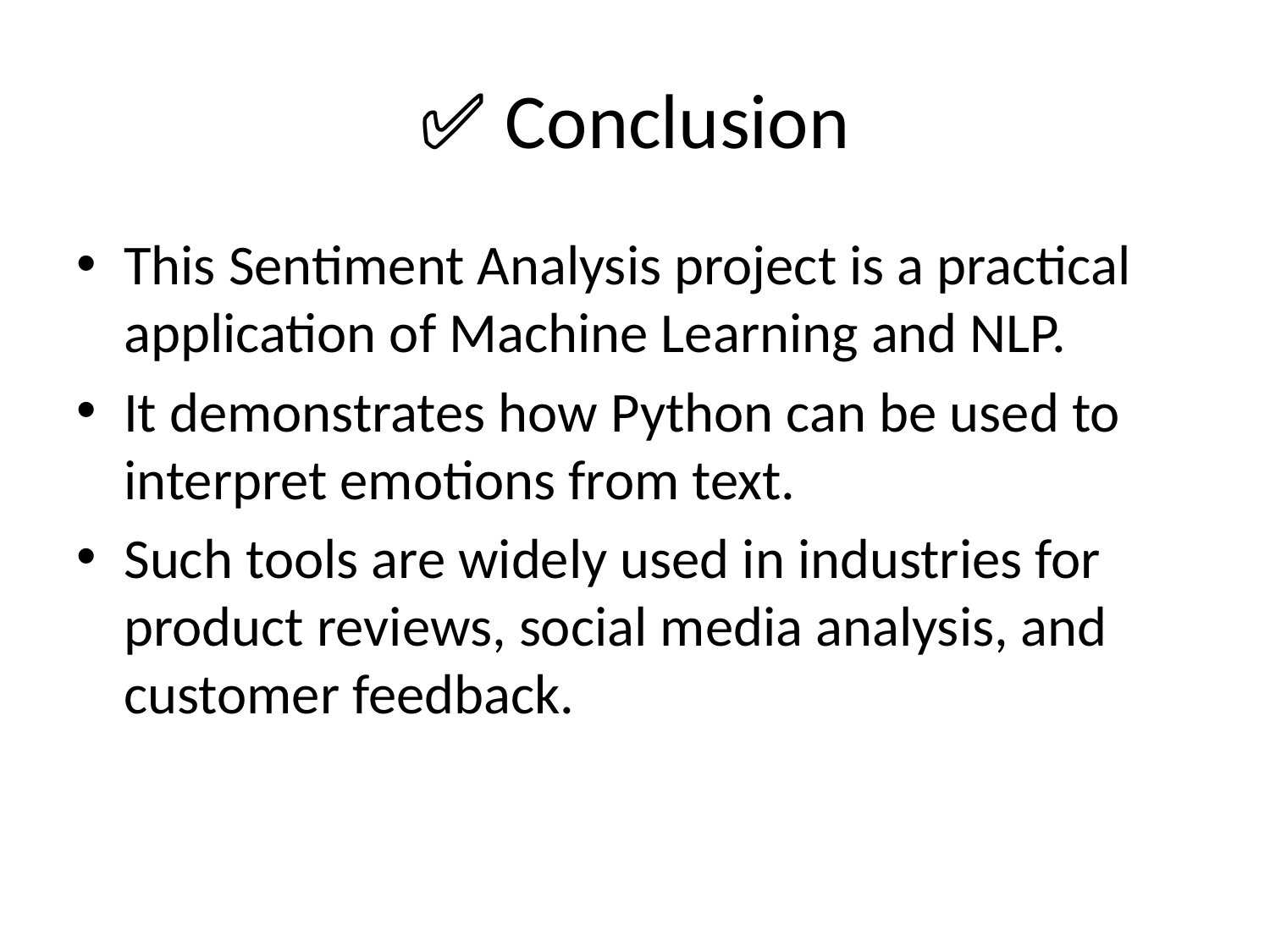

# ✅ Conclusion
This Sentiment Analysis project is a practical application of Machine Learning and NLP.
It demonstrates how Python can be used to interpret emotions from text.
Such tools are widely used in industries for product reviews, social media analysis, and customer feedback.